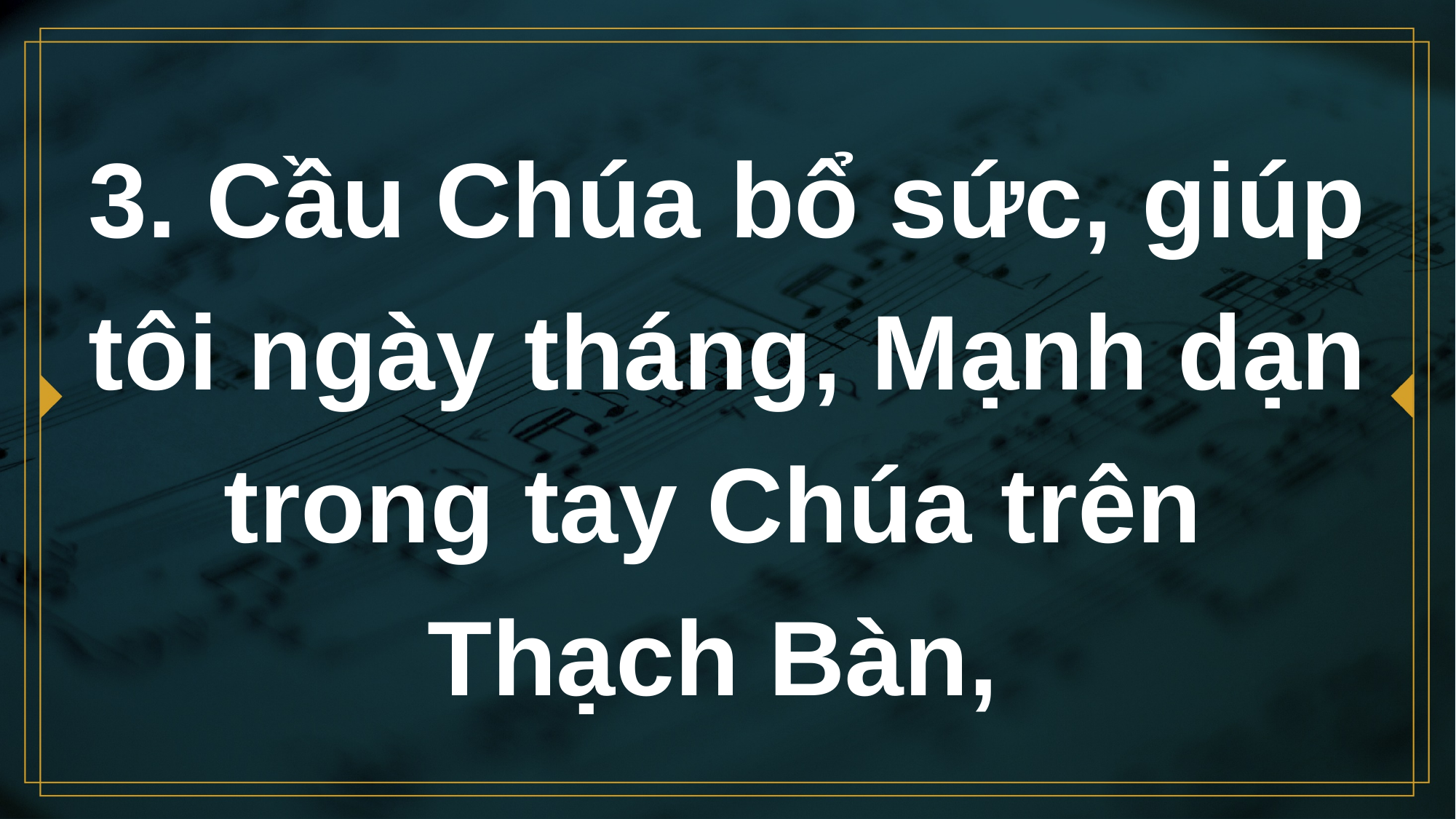

# 3. Cầu Chúa bổ sức, giúp tôi ngày tháng, Mạnh dạn trong tay Chúa trên Thạch Bàn,